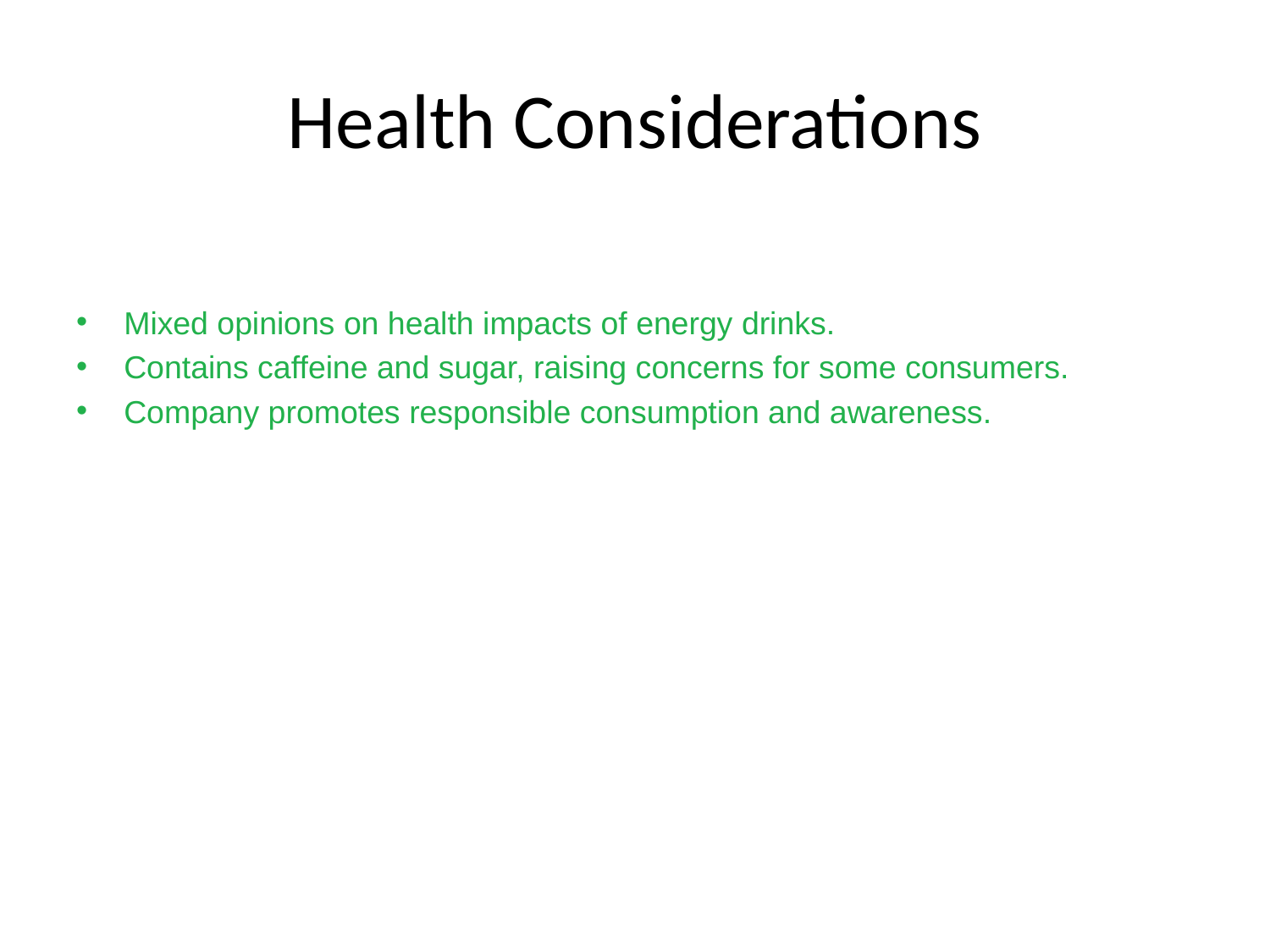

# Health Considerations

Mixed opinions on health impacts of energy drinks.
Contains caffeine and sugar, raising concerns for some consumers.
Company promotes responsible consumption and awareness.